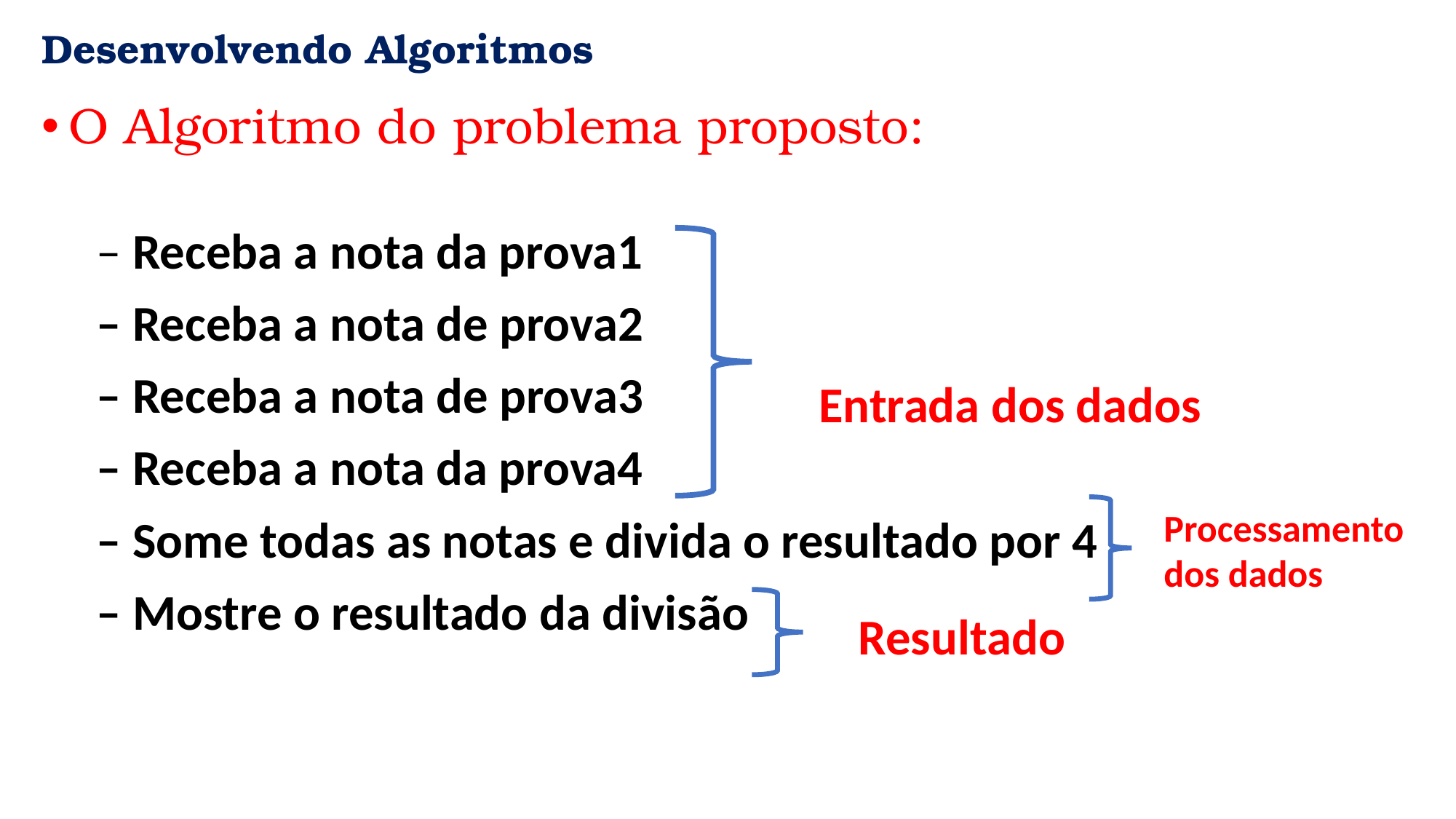

# Desenvolvendo Algoritmos
O Algoritmo do problema proposto:

– Receba a nota da prova1
– Receba a nota de prova2
– Receba a nota de prova3
– Receba a nota da prova4
– Some todas as notas e divida o resultado por 4
– Mostre o resultado da divisão

Entrada dos dados

Processamento
dos dados

Resultado